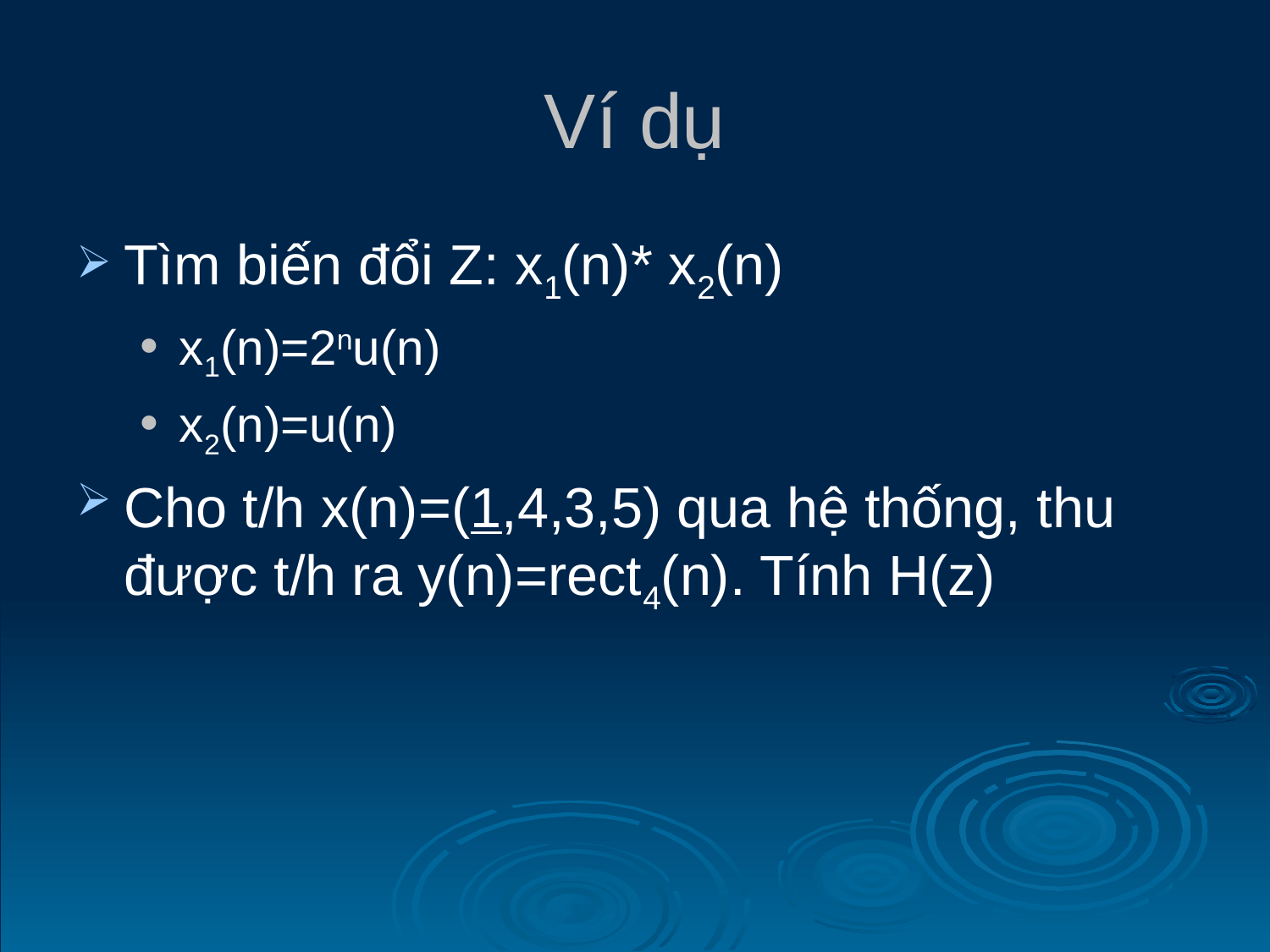

# Ví dụ
Tìm biến đổi Z: x1(n)* x2(n)
x1(n)=2nu(n)
x2(n)=u(n)
Cho t/h x(n)=(1,4,3,5) qua hệ thống, thu được t/h ra y(n)=rect4(n). Tính H(z)